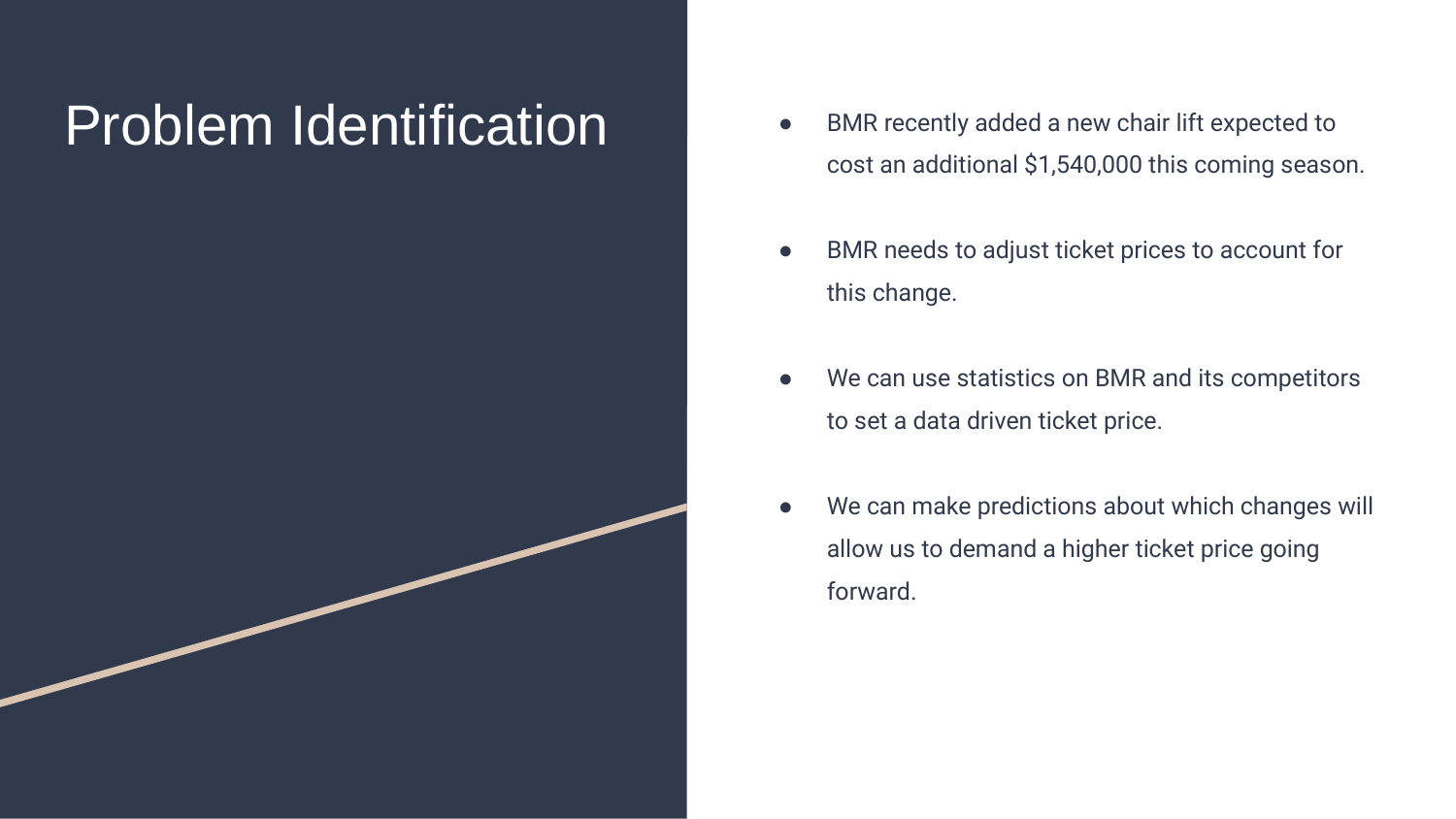

# Problem Identification
BMR recently added a new chair lift expected to cost an additional $1,540,000 this coming season.

BMR needs to adjust ticket prices to account for this change.

We can use statistics on BMR and its competitors to set a data driven ticket price.

We can make predictions about which changes will allow us to demand a higher ticket price going forward.